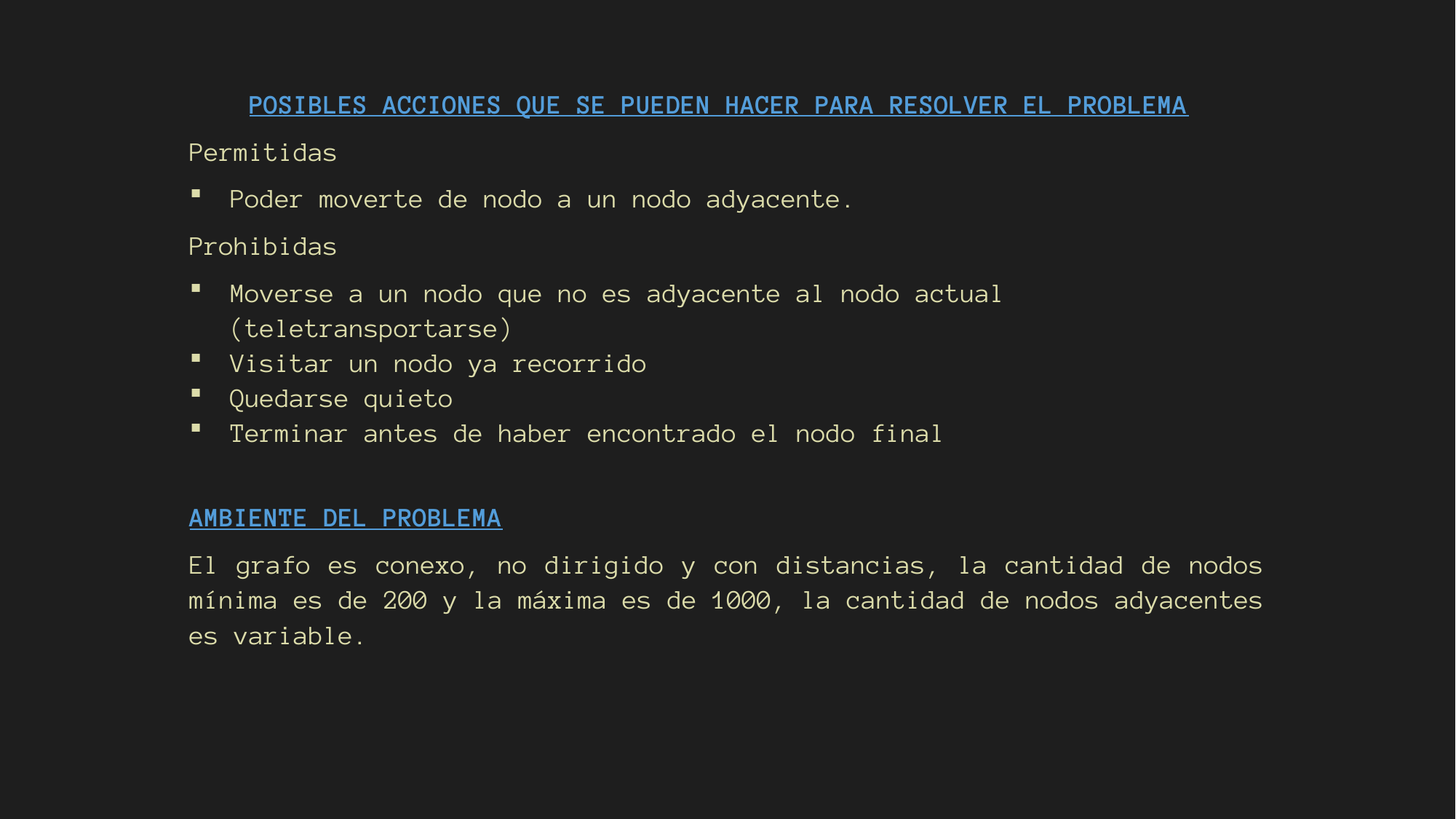

POSIBLES ACCIONES QUE SE PUEDEN HACER PARA RESOLVER EL PROBLEMA
Permitidas
Poder moverte de nodo a un nodo adyacente.
Prohibidas
Moverse a un nodo que no es adyacente al nodo actual (teletransportarse)
Visitar un nodo ya recorrido
Quedarse quieto
Terminar antes de haber encontrado el nodo final
AMBIENTE DEL PROBLEMA
El grafo es conexo, no dirigido y con distancias, la cantidad de nodos mínima es de 200 y la máxima es de 1000, la cantidad de nodos adyacentes es variable.